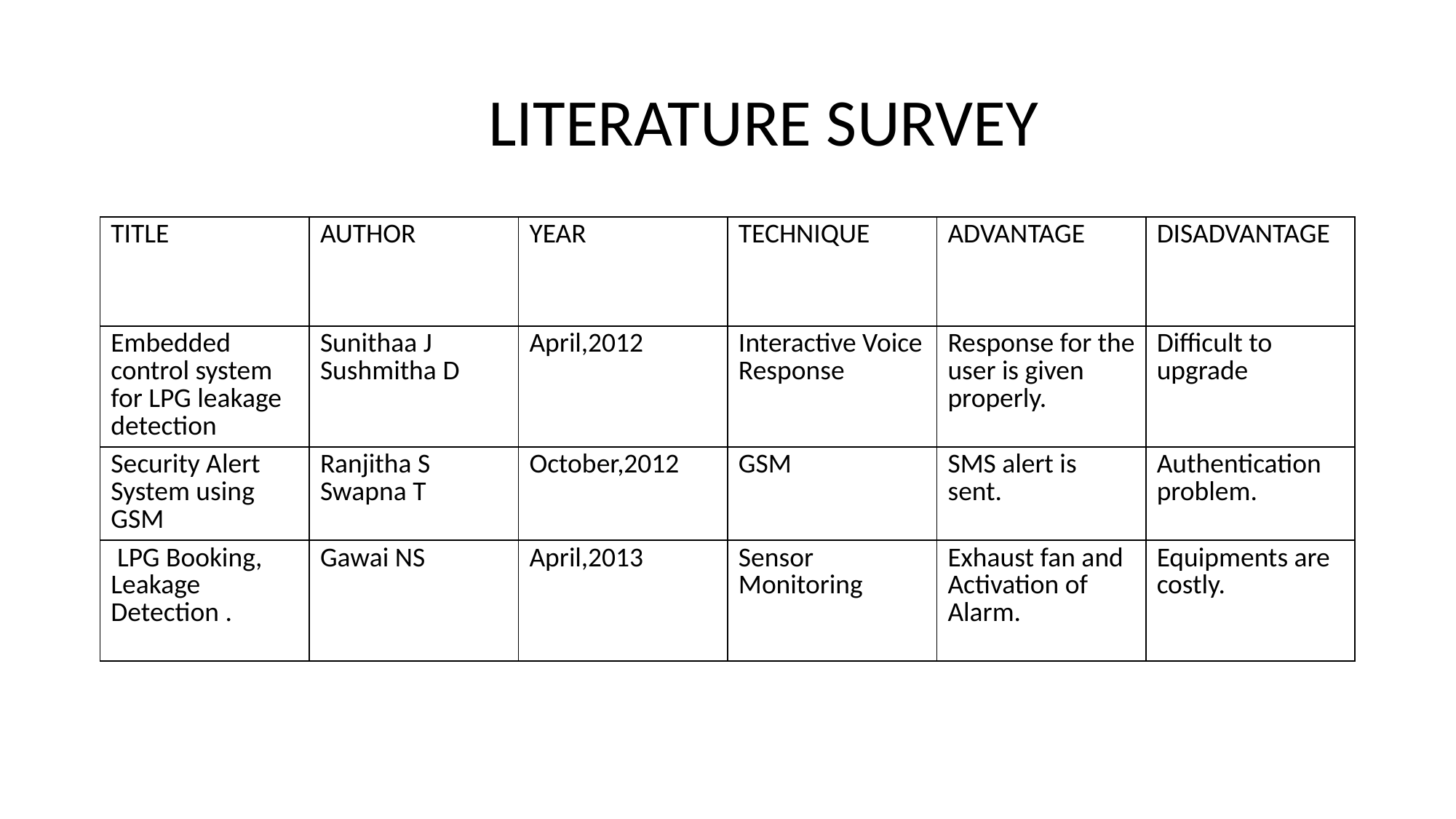

# LITERATURE SURVEY
| TITLE | AUTHOR | YEAR | TECHNIQUE | ADVANTAGE | DISADVANTAGE |
| --- | --- | --- | --- | --- | --- |
| Embedded control system for LPG leakage detection | Sunithaa J Sushmitha D | April,2012 | Interactive Voice Response | Response for the user is given properly. | Difficult to upgrade |
| Security Alert System using GSM | Ranjitha S Swapna T | October,2012 | GSM | SMS alert is sent. | Authentication problem. |
| LPG Booking, Leakage Detection . | Gawai NS | April,2013 | Sensor Monitoring | Exhaust fan and Activation of Alarm. | Equipments are costly. |